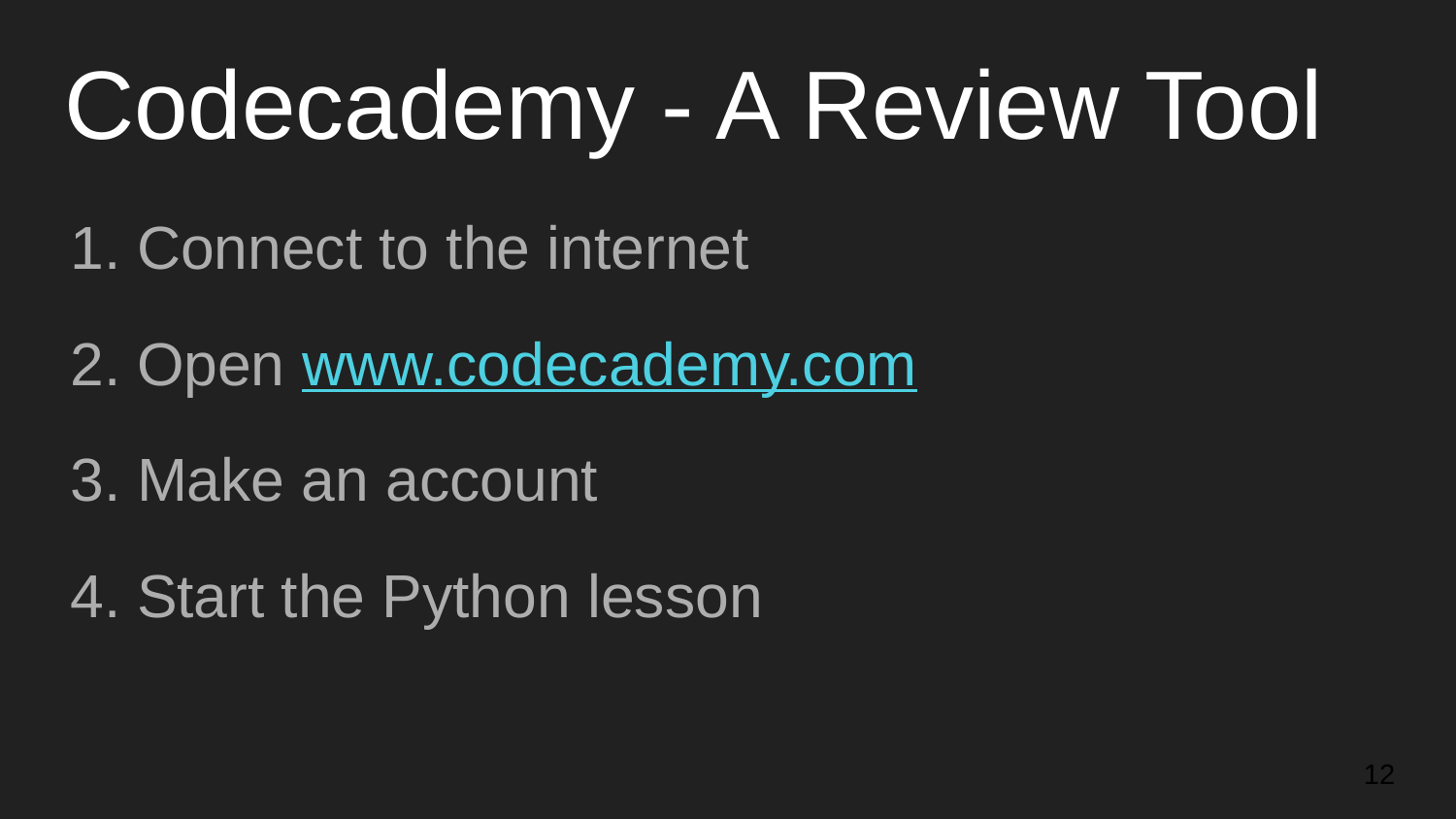

# Codecademy - A Review Tool
Connect to the internet
Open www.codecademy.com
Make an account
Start the Python lesson
12